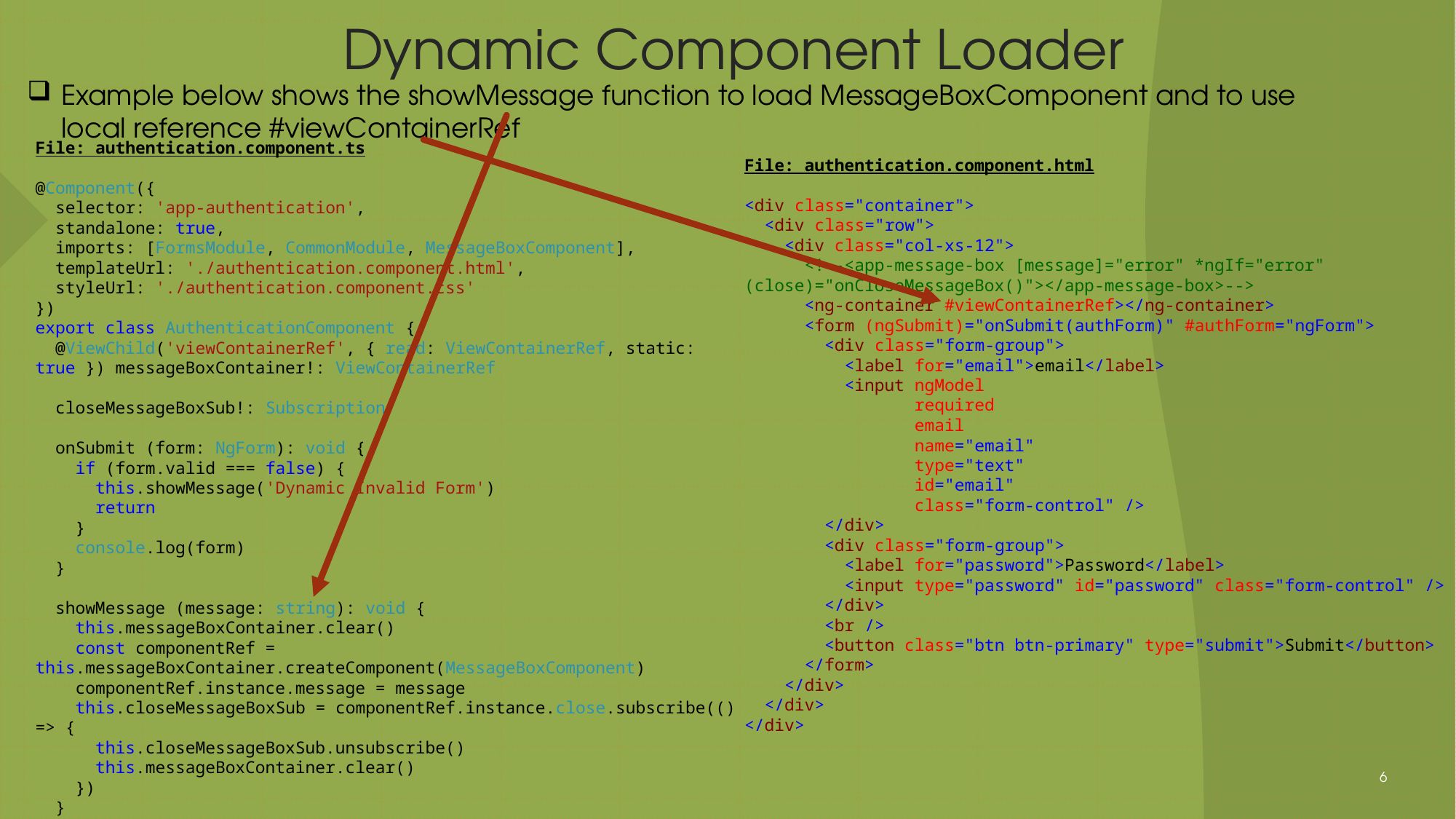

# Dynamic Component Loader
Example below shows the showMessage function to load MessageBoxComponent and to use local reference #viewContainerRef

File: authentication.component.ts

@Component({
  selector: 'app-authentication',
  standalone: true,
  imports: [FormsModule, CommonModule, MessageBoxComponent],
  templateUrl: './authentication.component.html',
  styleUrl: './authentication.component.css'
})
export class AuthenticationComponent {
  @ViewChild('viewContainerRef', { read: ViewContainerRef, static: true }) messageBoxContainer!: ViewContainerRef

  closeMessageBoxSub!: Subscription

  onSubmit (form: NgForm): void {
    if (form.valid === false) {
      this.showMessage('Dynamic Invalid Form')
      return
    }
    console.log(form)
  }

  showMessage (message: string): void {
    this.messageBoxContainer.clear()
    const componentRef = this.messageBoxContainer.createComponent(MessageBoxComponent)
    componentRef.instance.message = message
    this.closeMessageBoxSub = componentRef.instance.close.subscribe(() => {
      this.closeMessageBoxSub.unsubscribe()
      this.messageBoxContainer.clear()
    })
  }
File: authentication.component.html

<div class="container">
  <div class="row">
    <div class="col-xs-12">
      <!--<app-message-box [message]="error" *ngIf="error" (close)="onCloseMessageBox()"></app-message-box>-->
      <ng-container #viewContainerRef></ng-container>
      <form (ngSubmit)="onSubmit(authForm)" #authForm="ngForm">
        <div class="form-group">
          <label for="email">email</label>
          <input ngModel
                 required
                 email
                 name="email"
                 type="text"
                 id="email"
                 class="form-control" />
        </div>
        <div class="form-group">
          <label for="password">Password</label>
          <input type="password" id="password" class="form-control" />
        </div>
        <br />
        <button class="btn btn-primary" type="submit">Submit</button>
      </form>
    </div>
  </div>
</div>
6